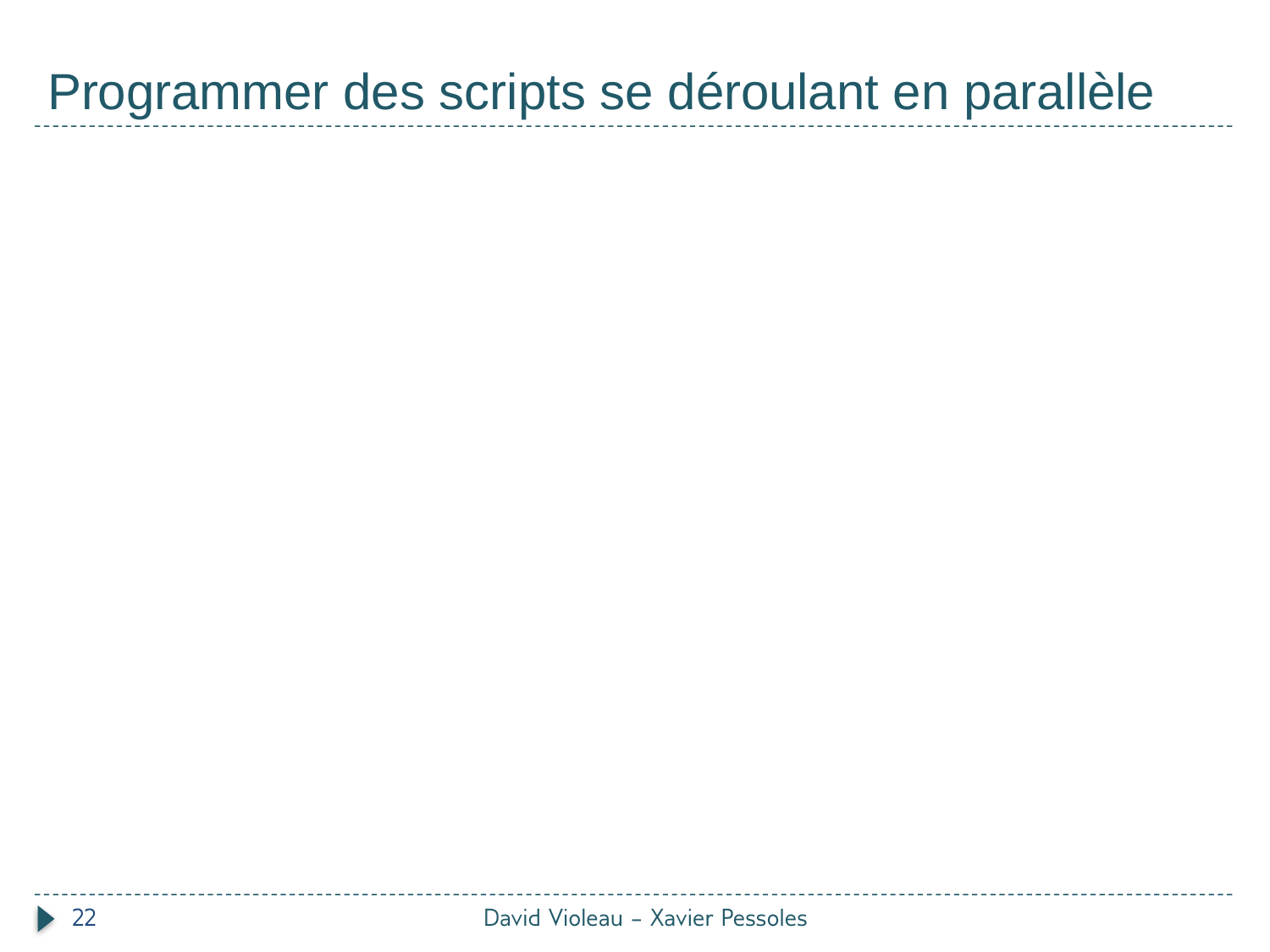

# Programmer des scripts se déroulant en parallèle

22
David Violeau – Xavier Pessoles